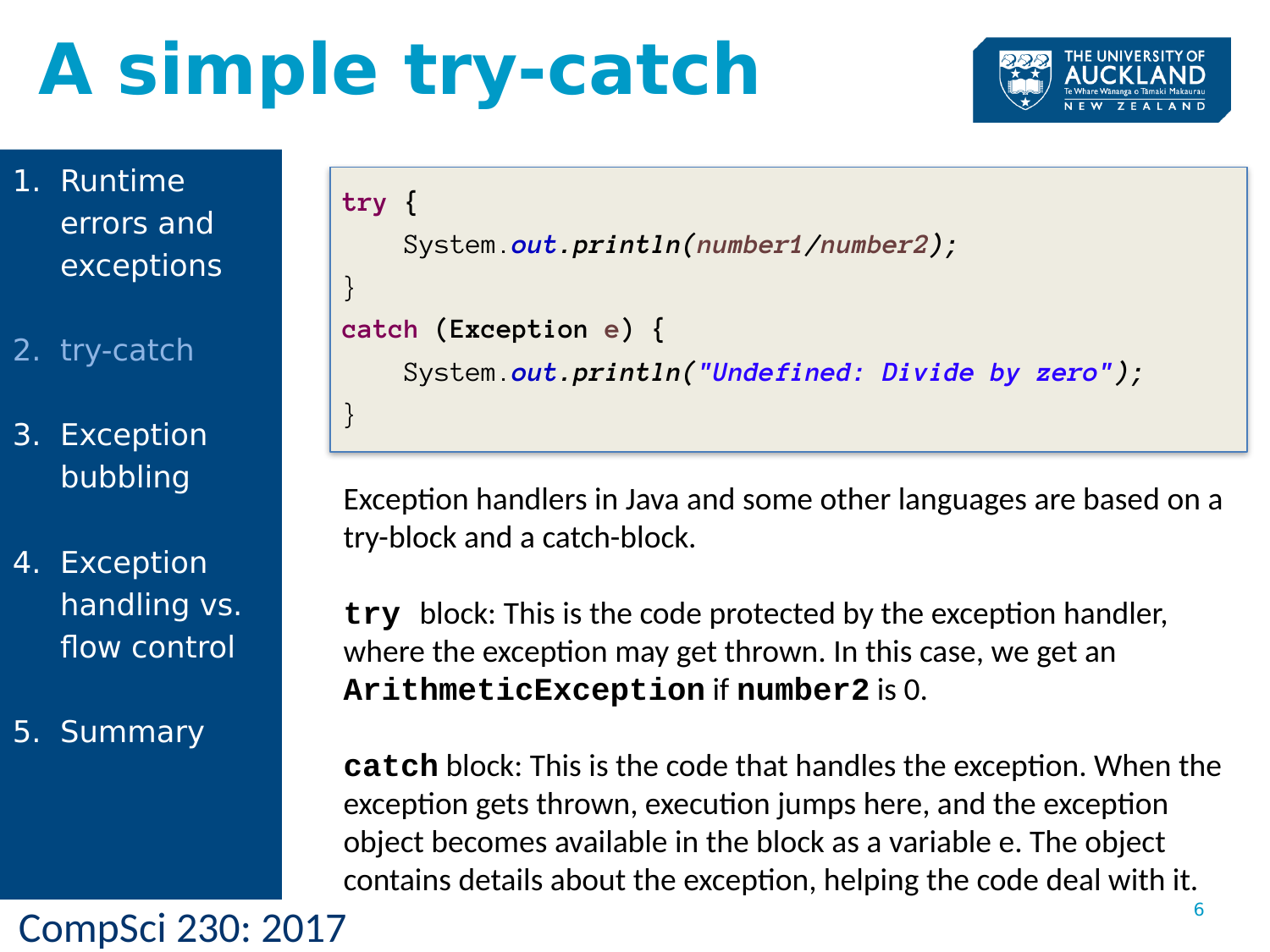

A simple try-catch
Runtime errors and exceptions
try-catch

Exception bubbling

Exception handling vs. flow control

Summary

try {
    System.out.println(number1/number2);
}
catch (Exception e) {
    System.out.println("Undefined: Divide by zero");
}
Exception handlers in Java and some other languages are based on a try-block and a catch-block.

try block: This is the code protected by the exception handler, where the exception may get thrown. In this case, we get an ArithmeticException if number2 is 0.

catch block: This is the code that handles the exception. When the exception gets thrown, execution jumps here, and the exception object becomes available in the block as a variable e. The object contains details about the exception, helping the code deal with it.

6